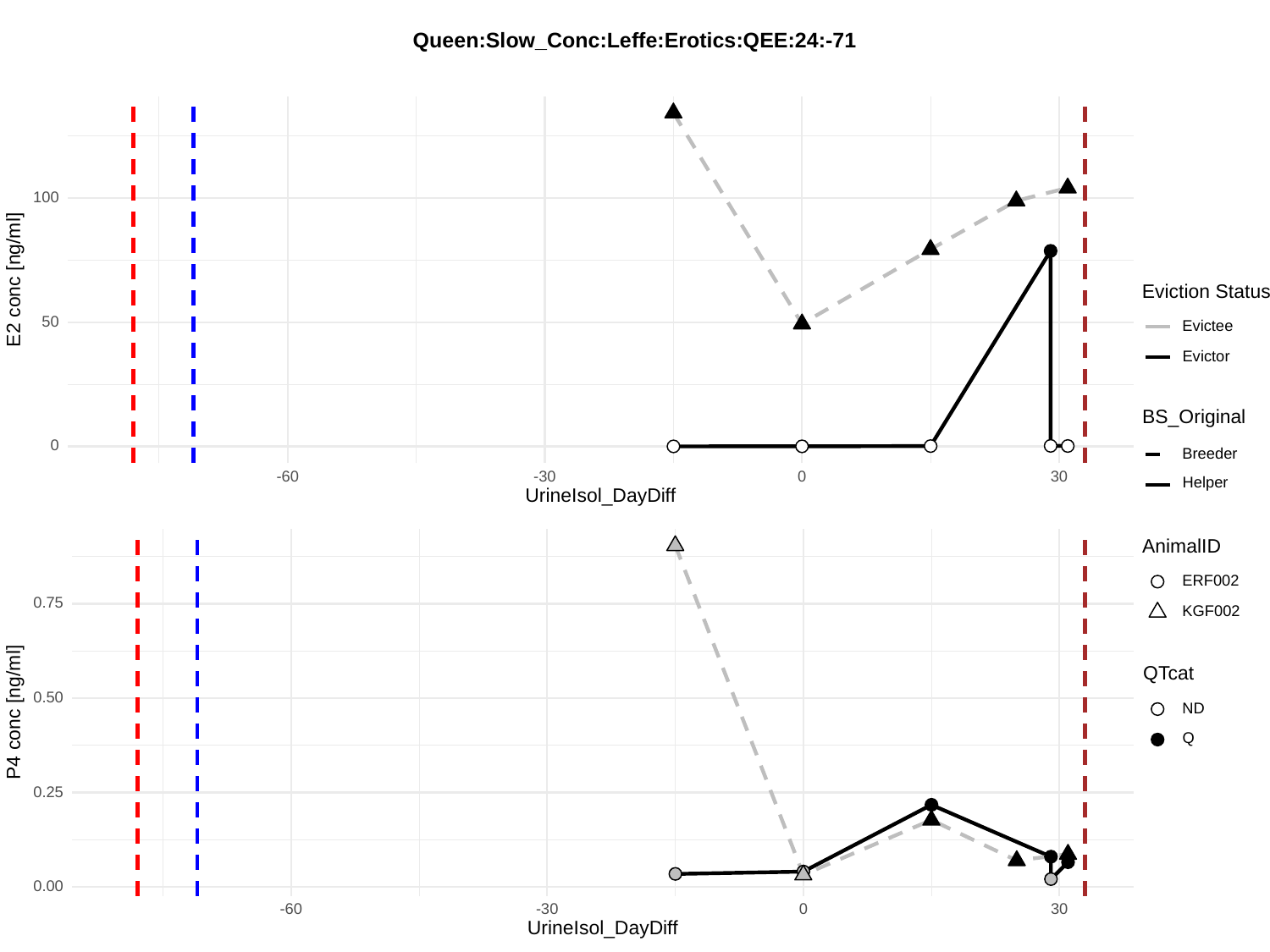

Queen:Slow_Conc:Leffe:Erotics:QEE:24:-71

100

E2 conc [ng/ml]
Eviction Status

50
Evictee

Evictor

BS_Original

0

Breeder

-30
30
-60
0
Helper

UrineIsol_DayDiff

AnimalID

ERF002
0.75

KGF002

QTcat
0.50

P4 conc [ng/ml]
ND
Q

0.25

0.00

-30
30
-60
0
UrineIsol_DayDiff